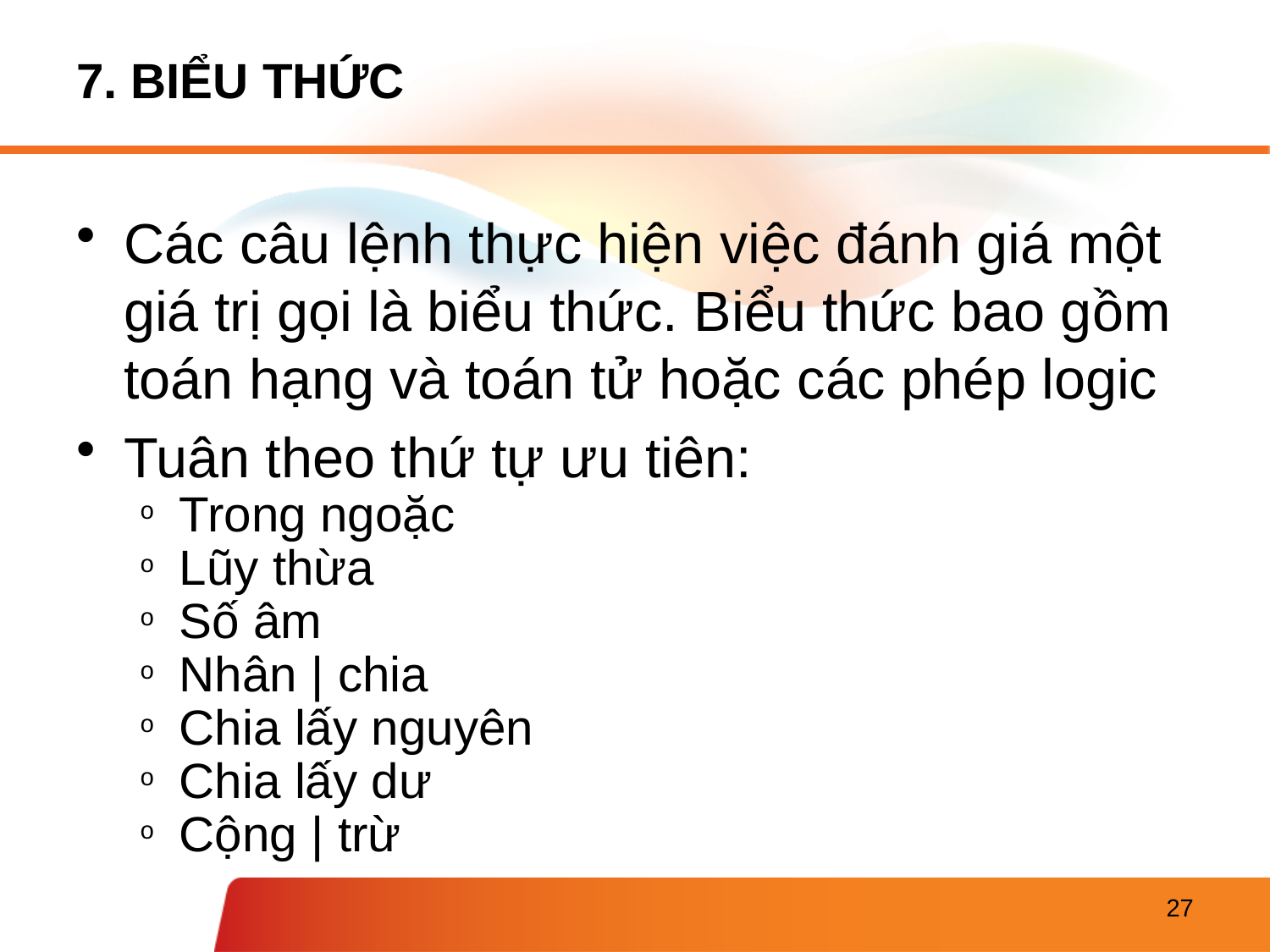

# 7. BIỂU THỨC
Các câu lệnh thực hiện việc đánh giá một giá trị gọi là biểu thức. Biểu thức bao gồm toán hạng và toán tử hoặc các phép logic
Tuân theo thứ tự ưu tiên:
Trong ngoặc
Lũy thừa
Số âm
Nhân | chia
Chia lấy nguyên
Chia lấy dư
Cộng | trừ
27